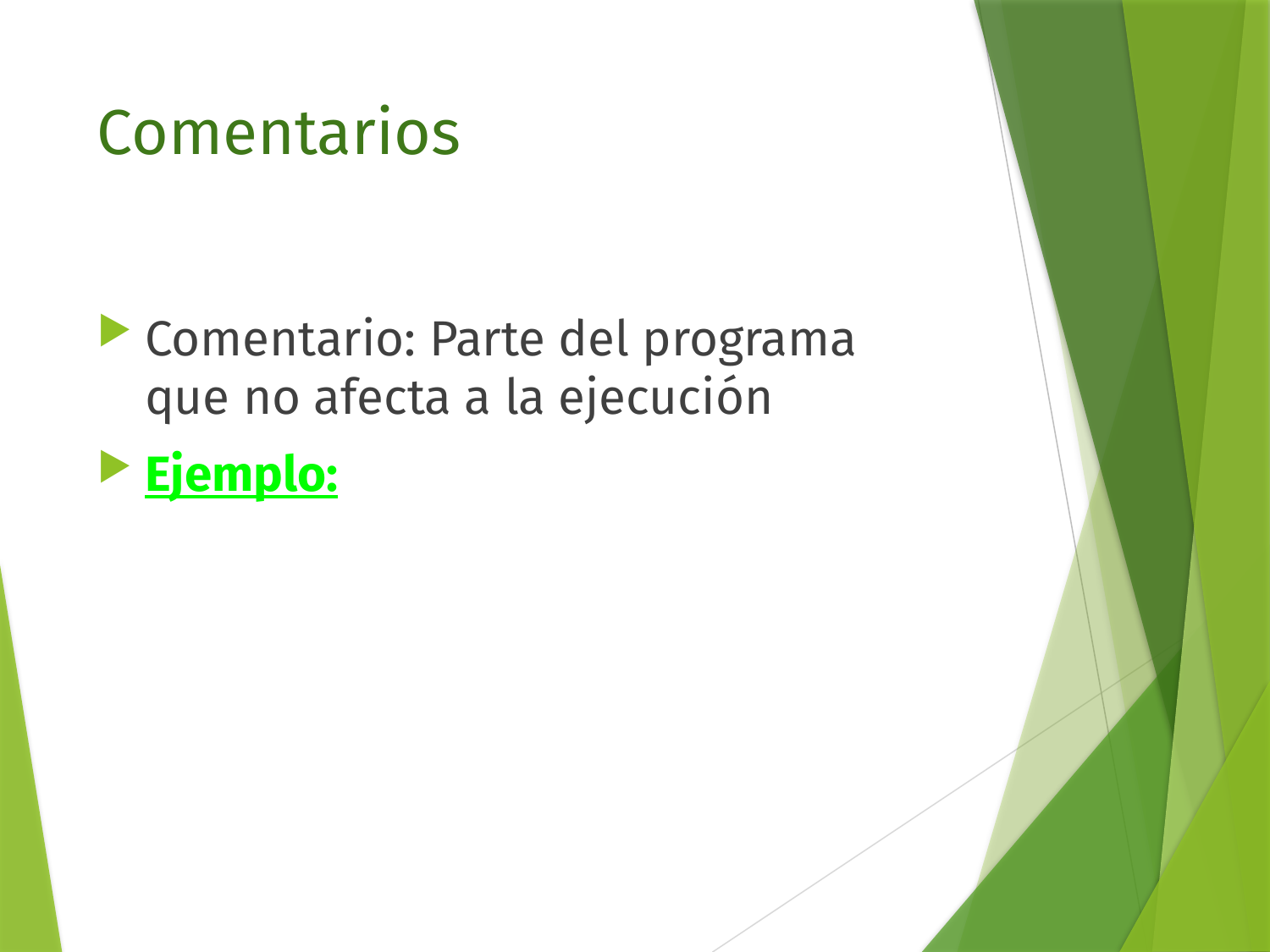

# Comentarios
Comentario: Parte del programa que no afecta a la ejecución
Ejemplo: